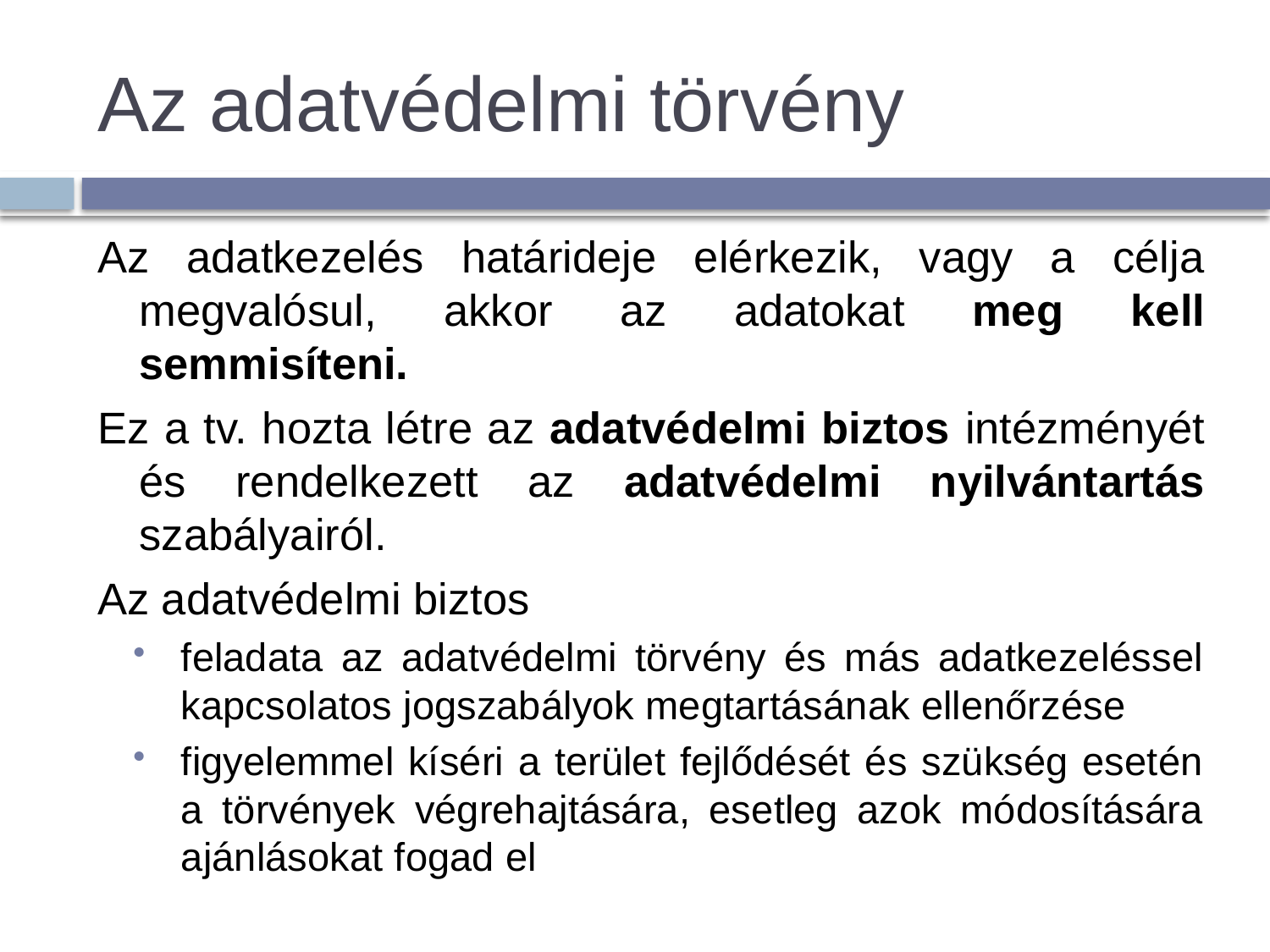

# Az adatvédelmi törvény
Az adatkezelés határideje elérkezik, vagy a célja megvalósul, akkor az adatokat meg kell semmisíteni.
Ez a tv. hozta létre az adatvédelmi biztos intézményét és rendelkezett az adatvédelmi nyilvántartás szabályairól.
Az adatvédelmi biztos
feladata az adatvédelmi törvény és más adatkezeléssel kapcsolatos jogszabályok megtartásának ellenőrzése
figyelemmel kíséri a terület fejlődését és szükség esetén a törvények végrehajtására, esetleg azok módosítására ajánlásokat fogad el